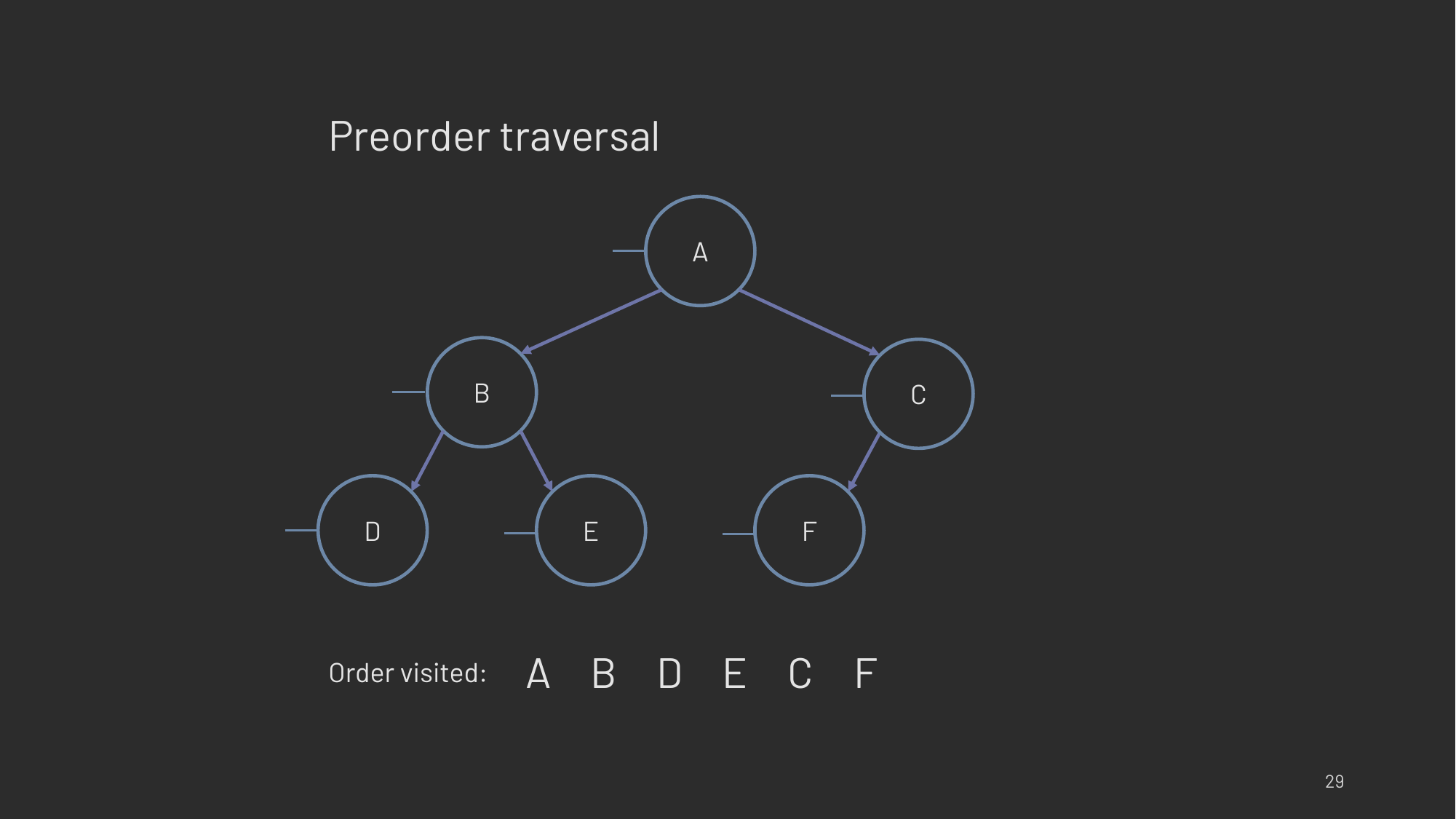

Preorder traversal
A
B
C
D
E
F
A
B
D
E
C
F
Order visited:
29